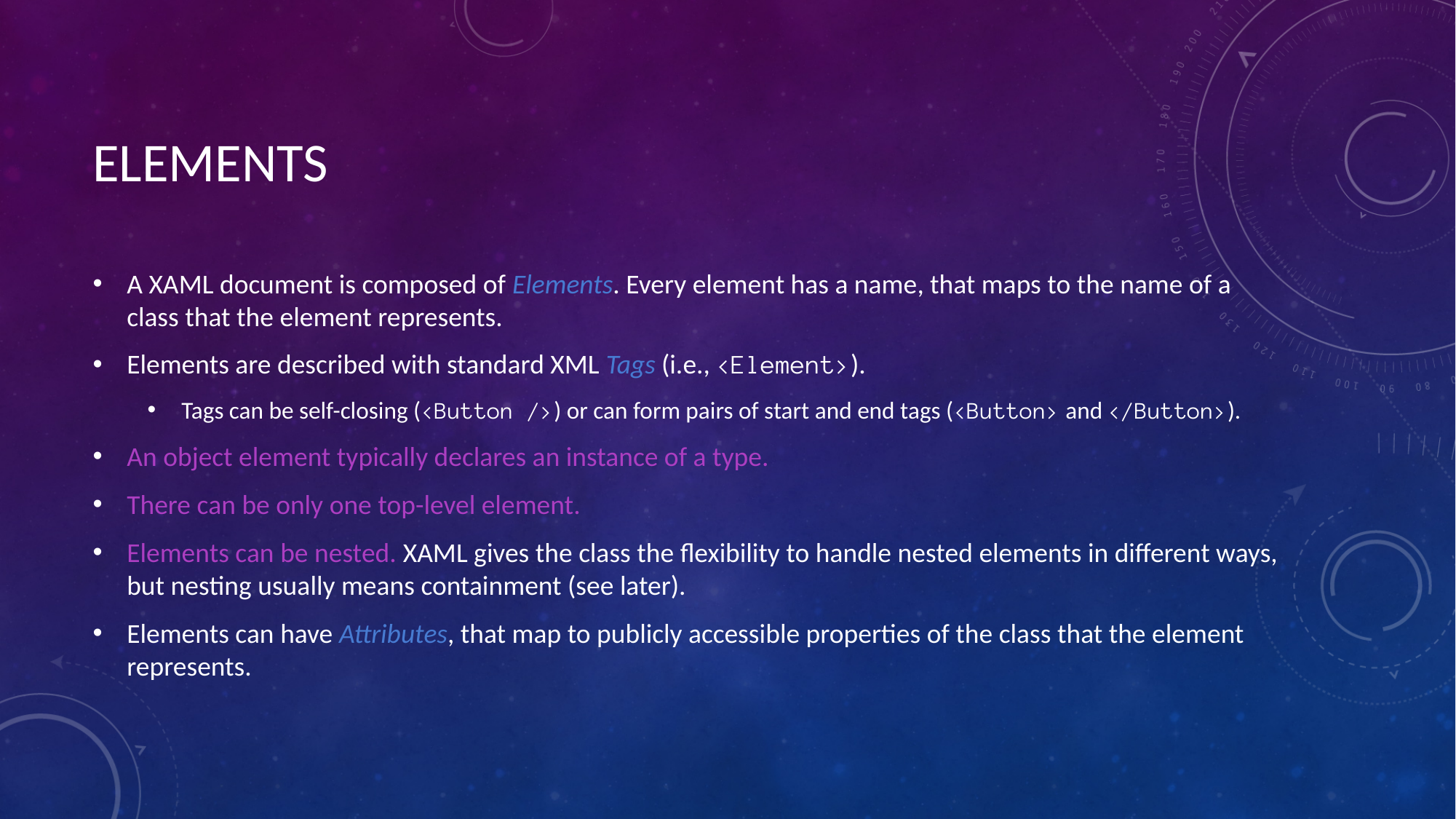

# ELEMENTS
A XAML document is composed of Elements. Every element has a name, that maps to the name of a class that the element represents.
Elements are described with standard XML Tags (i.e., <Element>).
Tags can be self-closing (<Button />) or can form pairs of start and end tags (<Button> and </Button>).
An object element typically declares an instance of a type.
There can be only one top-level element.
Elements can be nested. XAML gives the class the flexibility to handle nested elements in different ways, but nesting usually means containment (see later).
Elements can have Attributes, that map to publicly accessible properties of the class that the element represents.